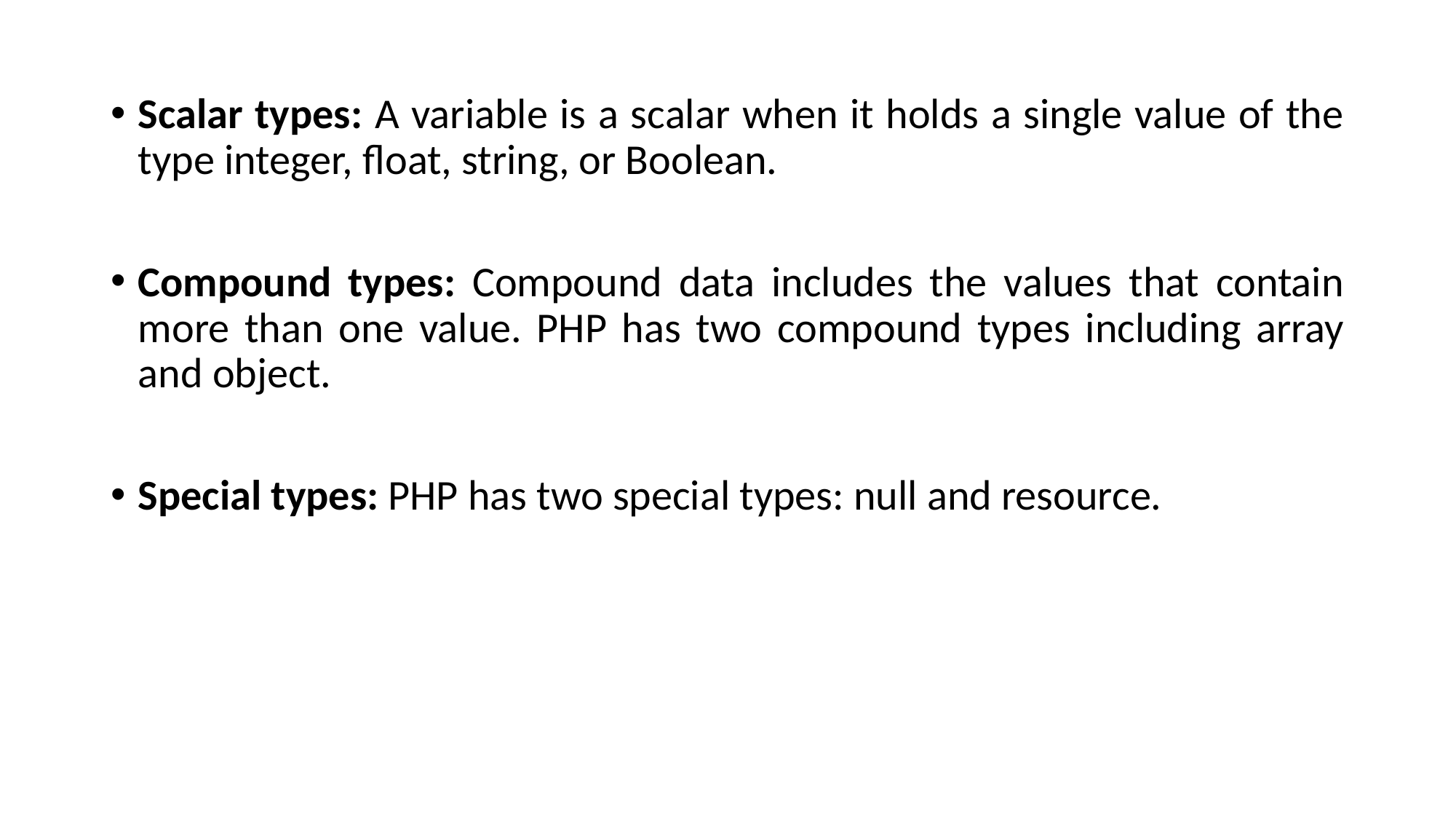

Scalar types: A variable is a scalar when it holds a single value of the type integer, float, string, or Boolean.

Compound types: Compound data includes the values that contain more than one value. PHP has two compound types including array and object.

Special types: PHP has two special types: null and resource.